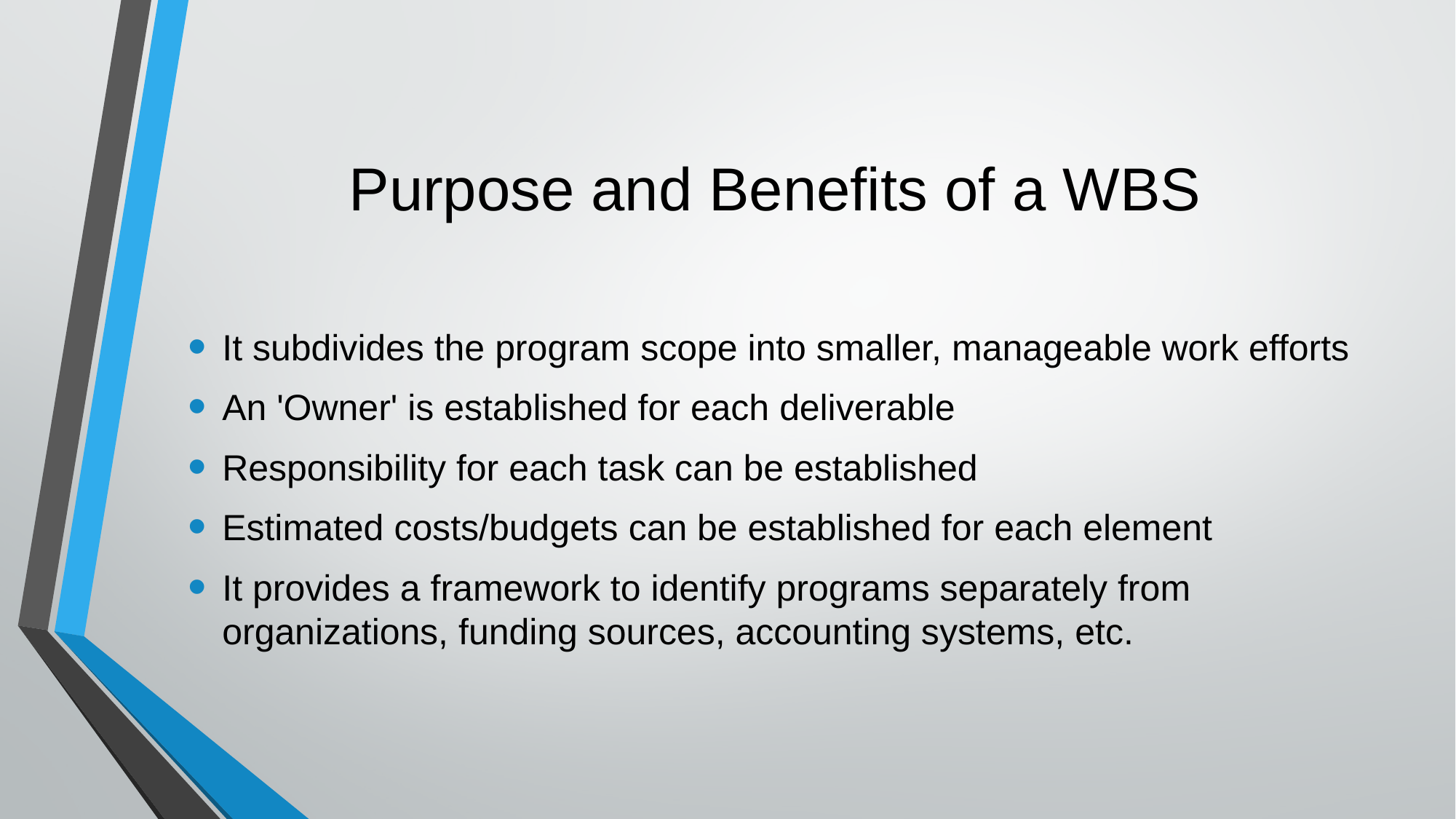

# Purpose and Benefits of a WBS
It subdivides the program scope into smaller, manageable work efforts
An 'Owner' is established for each deliverable
Responsibility for each task can be established
Estimated costs/budgets can be established for each element
It provides a framework to identify programs separately from organizations, funding sources, accounting systems, etc.